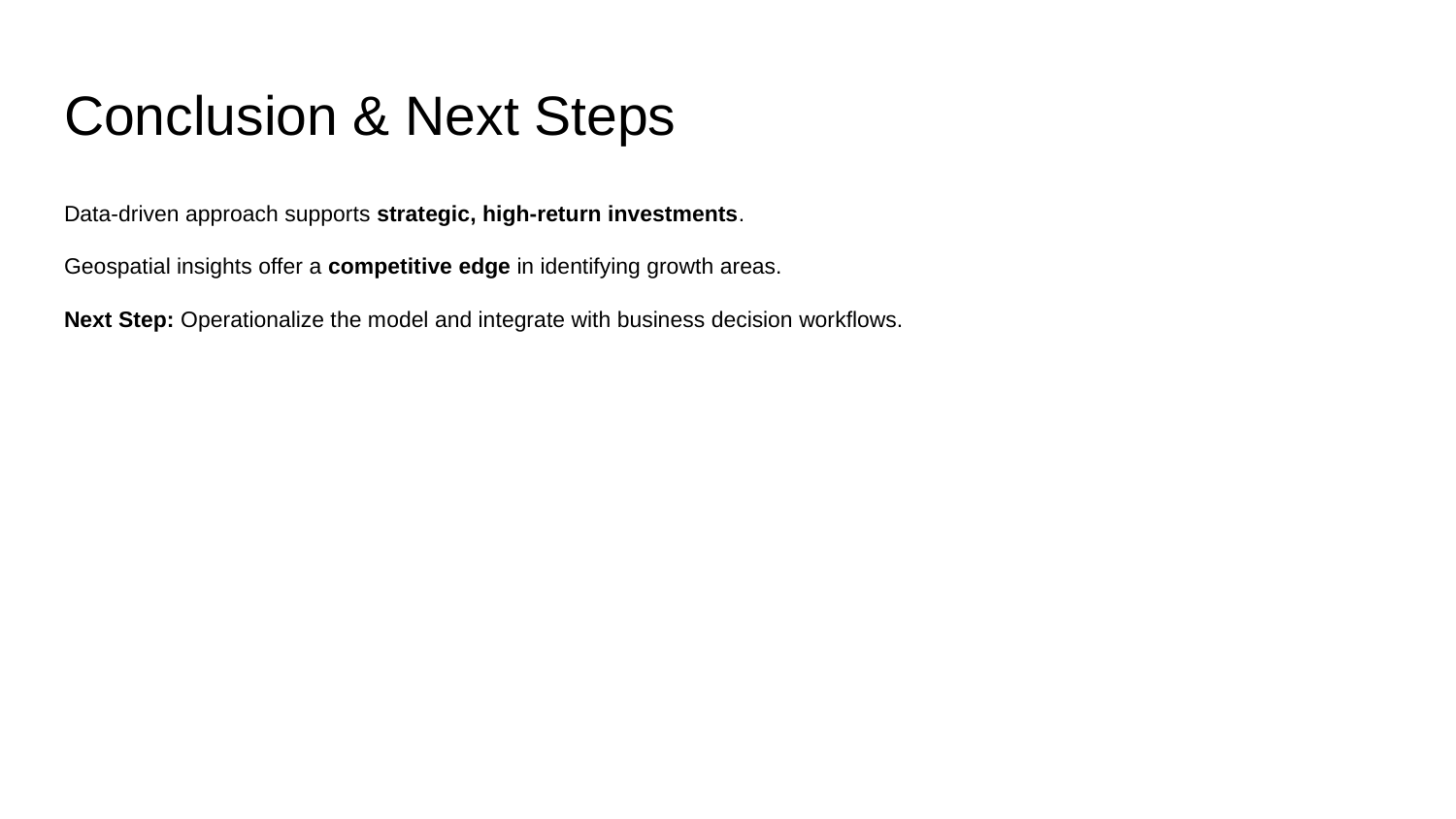

# Conclusion & Next Steps
Data-driven approach supports strategic, high-return investments.
Geospatial insights offer a competitive edge in identifying growth areas.
Next Step: Operationalize the model and integrate with business decision workflows.